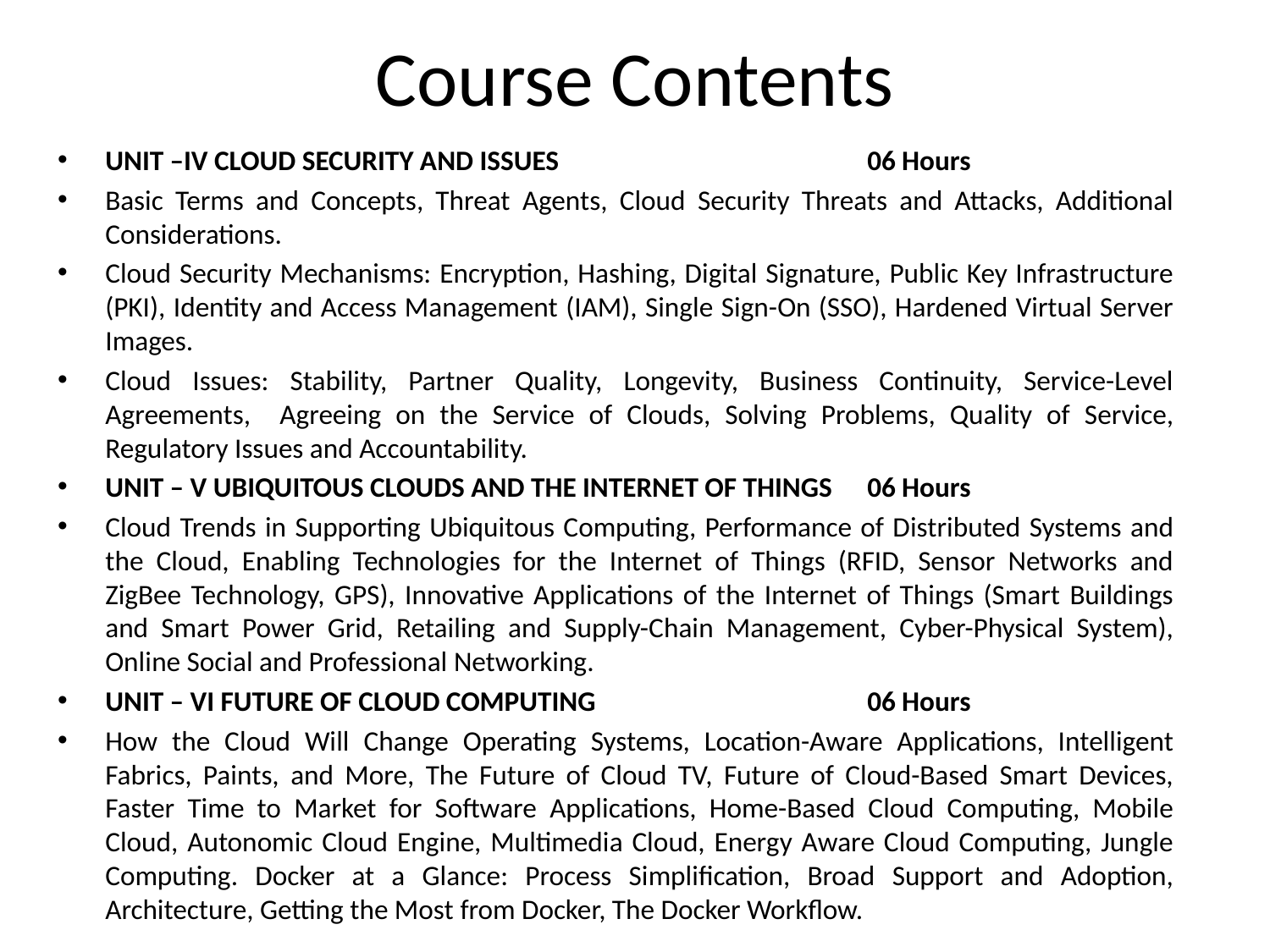

# Course Contents
UNIT –IV CLOUD SECURITY AND ISSUES 			06 Hours
Basic Terms and Concepts, Threat Agents, Cloud Security Threats and Attacks, Additional Considerations.
Cloud Security Mechanisms: Encryption, Hashing, Digital Signature, Public Key Infrastructure (PKI), Identity and Access Management (IAM), Single Sign-On (SSO), Hardened Virtual Server Images.
Cloud Issues: Stability, Partner Quality, Longevity, Business Continuity, Service-Level Agreements,  Agreeing on the Service of Clouds, Solving Problems, Quality of Service, Regulatory Issues and Accountability.
UNIT – V UBIQUITOUS CLOUDS AND THE INTERNET OF THINGS 	06 Hours
Cloud Trends in Supporting Ubiquitous Computing, Performance of Distributed Systems and the Cloud, Enabling Technologies for the Internet of Things (RFID, Sensor Networks and ZigBee Technology, GPS), Innovative Applications of the Internet of Things (Smart Buildings and Smart Power Grid, Retailing and Supply-Chain Management, Cyber-Physical System), Online Social and Professional Networking.
UNIT – VI FUTURE OF CLOUD COMPUTING 			06 Hours
How the Cloud Will Change Operating Systems, Location-Aware Applications, Intelligent Fabrics, Paints, and More, The Future of Cloud TV, Future of Cloud-Based Smart Devices, Faster Time to Market for Software Applications, Home-Based Cloud Computing, Mobile Cloud, Autonomic Cloud Engine, Multimedia Cloud, Energy Aware Cloud Computing, Jungle Computing. Docker at a Glance: Process Simplification, Broad Support and Adoption, Architecture, Getting the Most from Docker, The Docker Workflow.